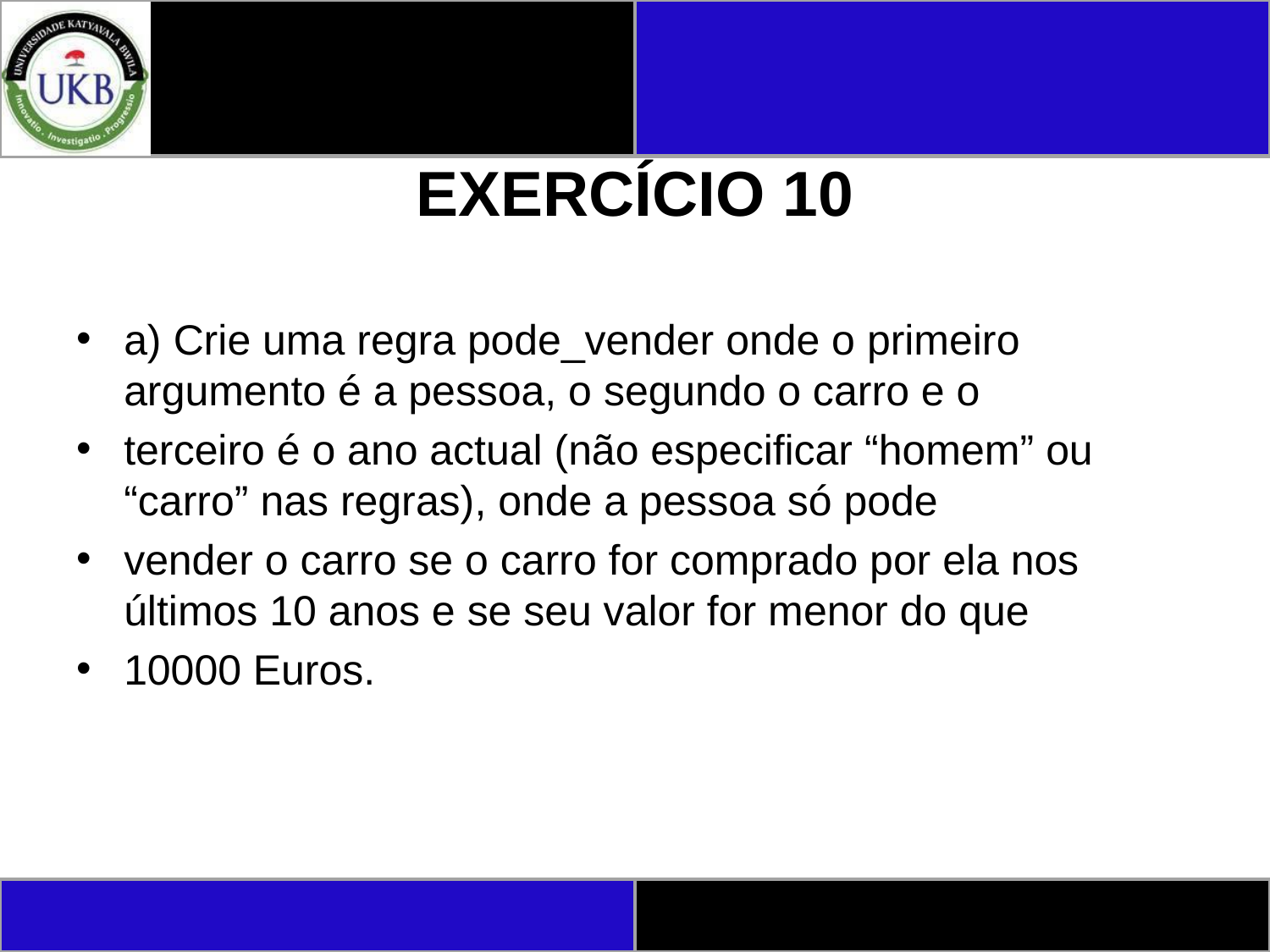

# EXERCÍCIO 10
a) Crie uma regra pode_vender onde o primeiro argumento é a pessoa, o segundo o carro e o
terceiro é o ano actual (não especificar “homem” ou “carro” nas regras), onde a pessoa só pode
vender o carro se o carro for comprado por ela nos últimos 10 anos e se seu valor for menor do que
10000 Euros.